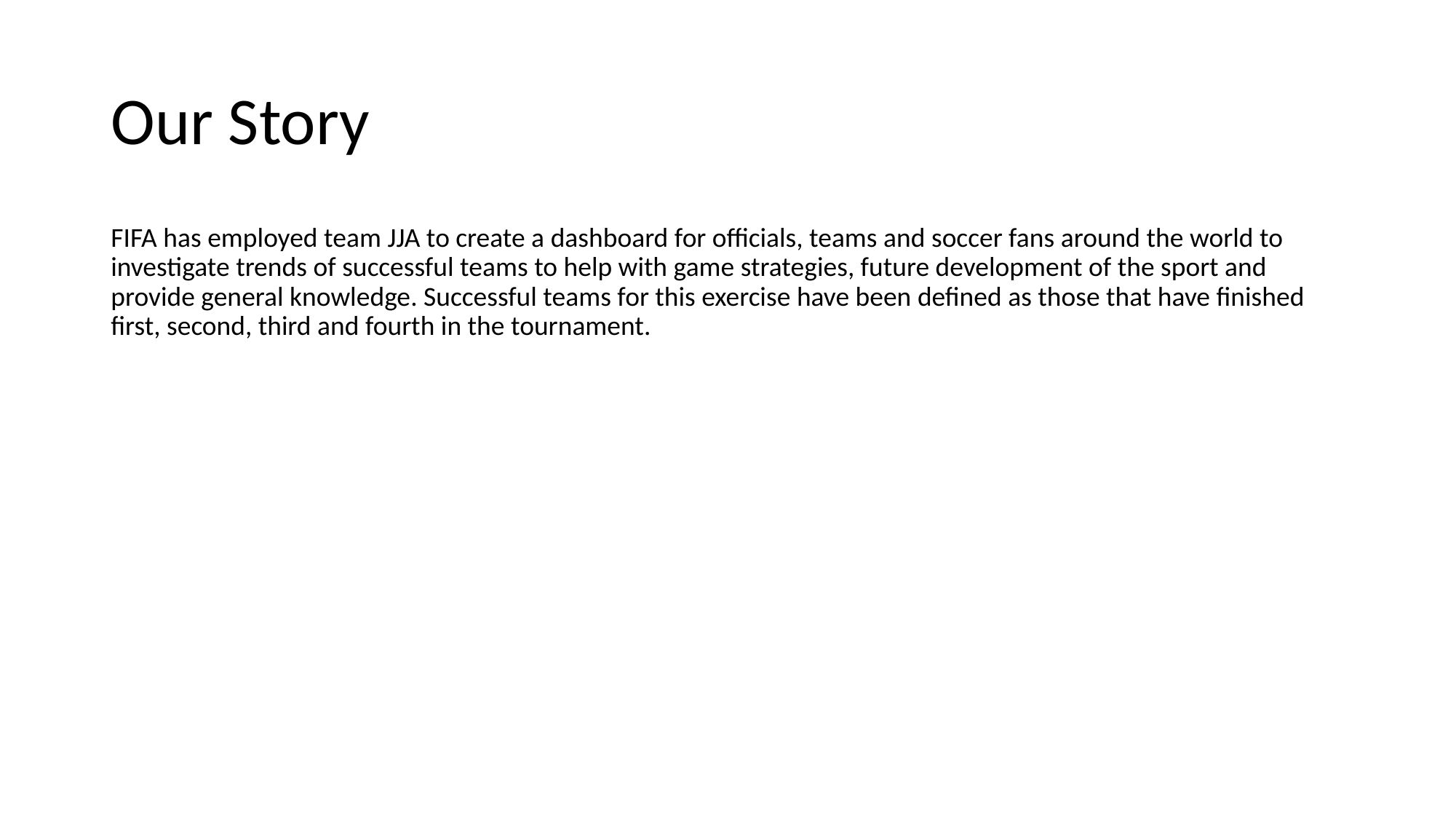

# Our Story
FIFA has employed team JJA to create a dashboard for officials, teams and soccer fans around the world to investigate trends of successful teams to help with game strategies, future development of the sport and provide general knowledge. Successful teams for this exercise have been defined as those that have finished first, second, third and fourth in the tournament.